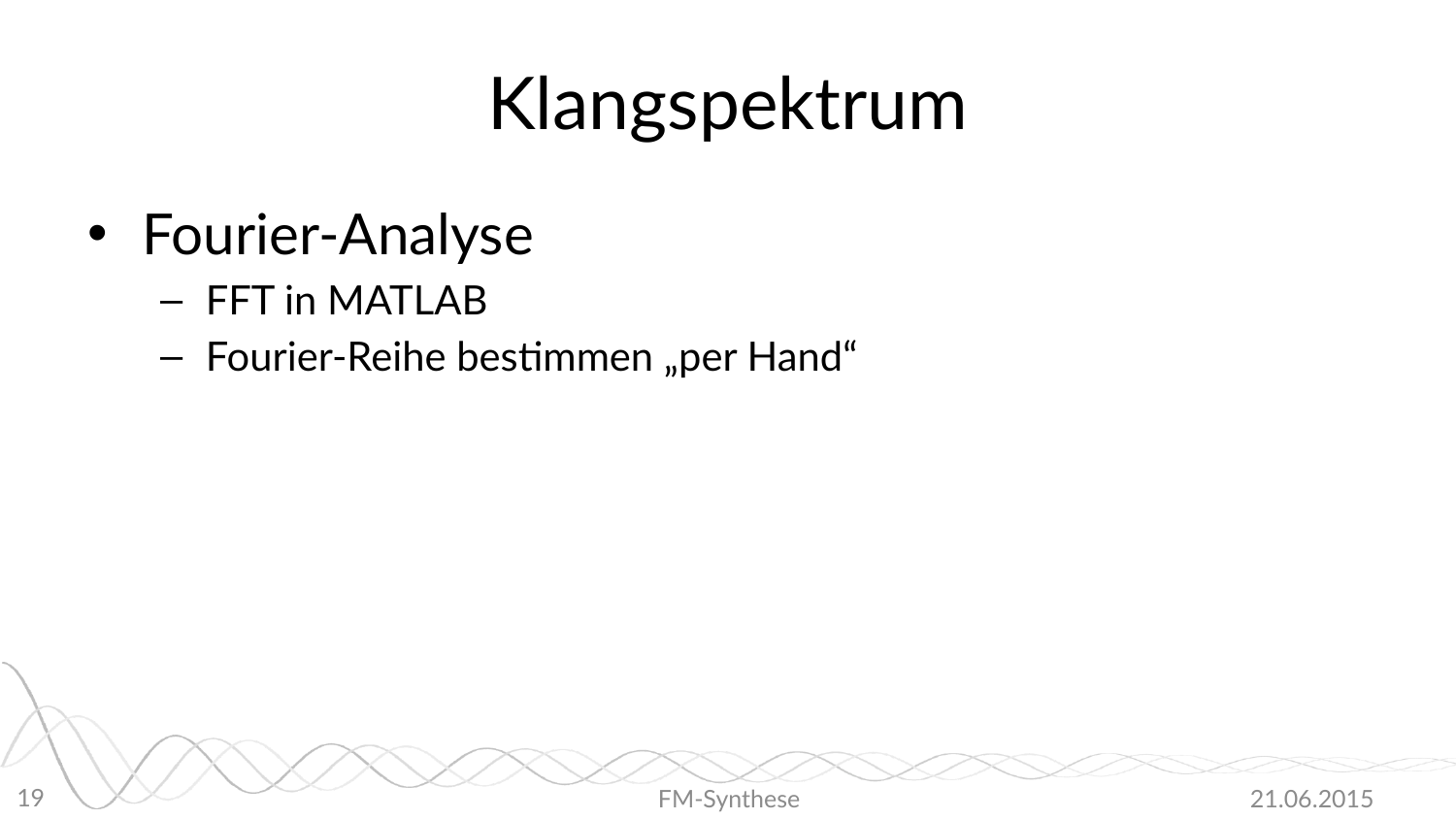

# Klangspektrum
Fourier-Analyse
FFT in MATLAB
Fourier-Reihe bestimmen „per Hand“
19
FM-Synthese
21.06.2015